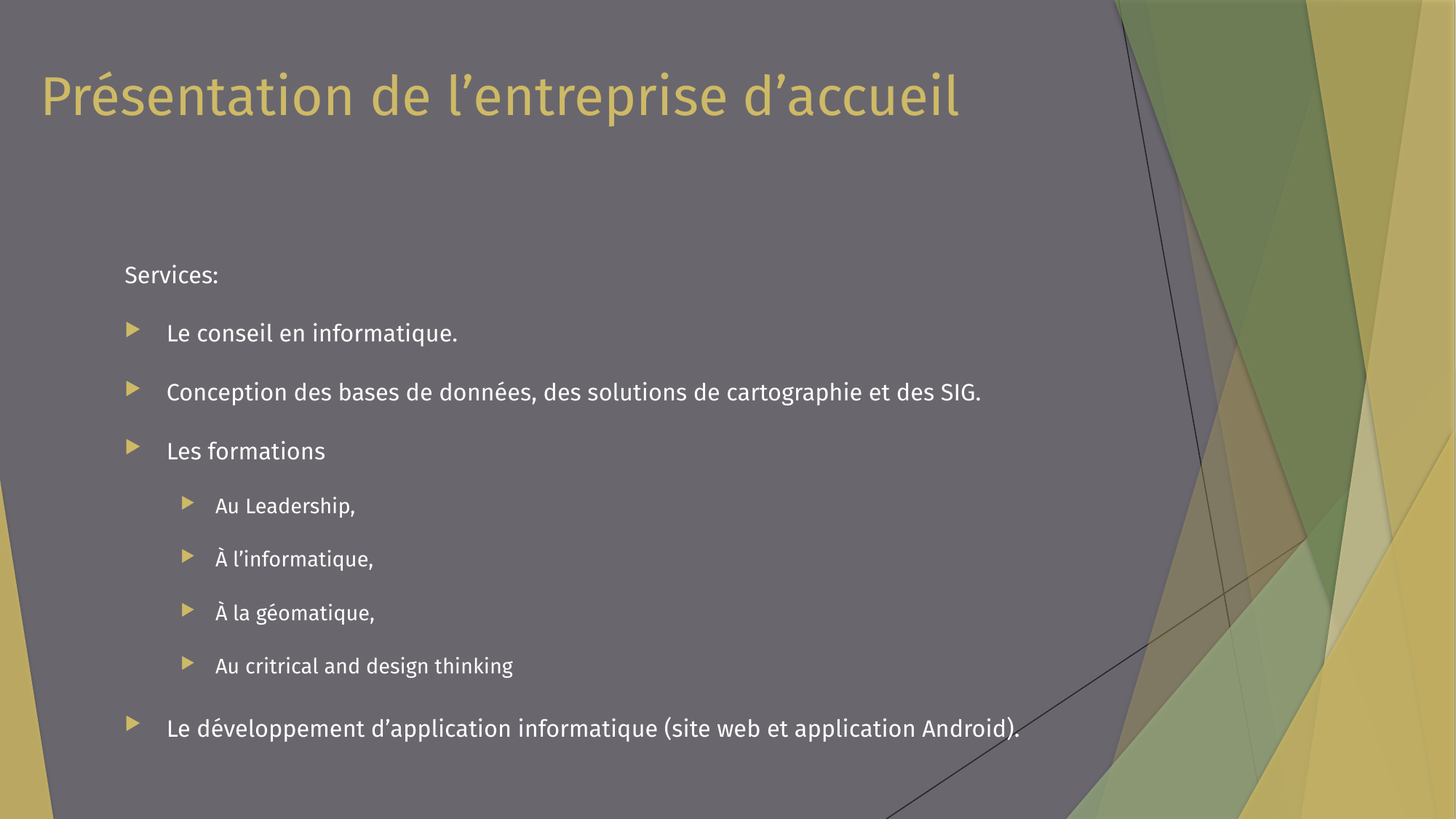

Présentation de l’entreprise d’accueil
Services:
Le conseil en informatique.
Conception des bases de données, des solutions de cartographie et des SIG.
Les formations
Au Leadership,
À l’informatique,
À la géomatique,
Au critrical and design thinking
Le développement d’application informatique (site web et application Android).